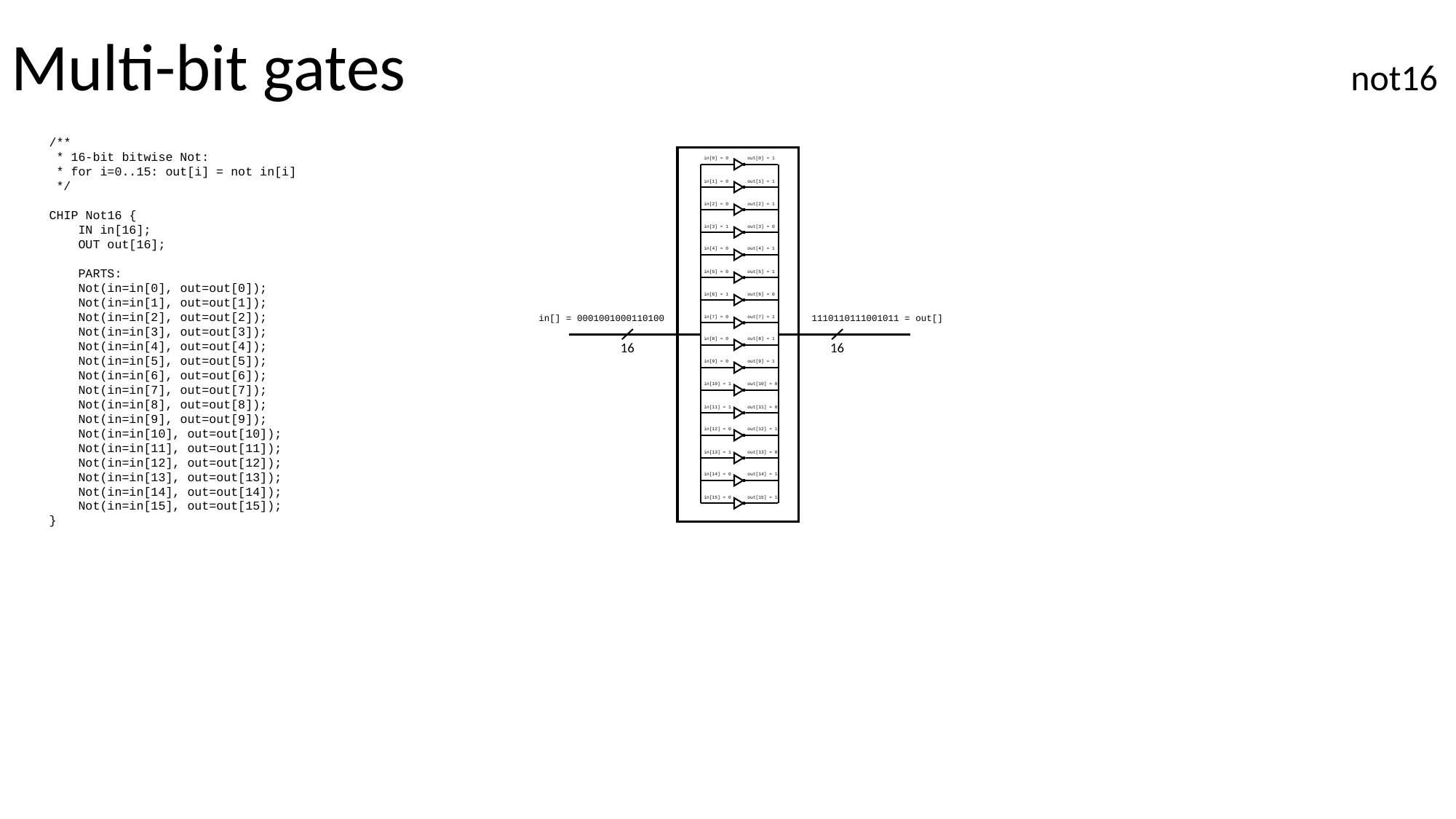

# Multi-bit gates								                 not16
/**
 * 16-bit bitwise Not:
 * for i=0..15: out[i] = not in[i]
 */

CHIP Not16 {
    IN in[16];
    OUT out[16];

    PARTS:
    Not(in=in[0], out=out[0]);
    Not(in=in[1], out=out[1]);
    Not(in=in[2], out=out[2]);
    Not(in=in[3], out=out[3]);
    Not(in=in[4], out=out[4]);
    Not(in=in[5], out=out[5]);
    Not(in=in[6], out=out[6]);
    Not(in=in[7], out=out[7]);
    Not(in=in[8], out=out[8]);
    Not(in=in[9], out=out[9]);
    Not(in=in[10], out=out[10]);
    Not(in=in[11], out=out[11]);
    Not(in=in[12], out=out[12]);
    Not(in=in[13], out=out[13]);
    Not(in=in[14], out=out[14]);
    Not(in=in[15], out=out[15]);
}

in[0] = 0       out[0] = 1

in[1] = 0       out[1] = 1

in[2] = 0       out[2] = 1

in[3] = 1       out[3] = 0

in[4] = 0       out[4] = 1

in[5] = 0       out[5] = 1

in[6] = 1       out[6] = 0

in[] = 0001001000110100	          1110110111001011 = out[]
in[7] = 0       out[7] = 1

in[8] = 0       out[8] = 1
16
16

in[9] = 0       out[9] = 1

in[10] = 1      out[10] = 0

in[11] = 1      out[11] = 0

in[12] = 0      out[12] = 1

in[13] = 1      out[13] = 0

in[14] = 0      out[14] = 1

in[15] = 0      out[15] = 1